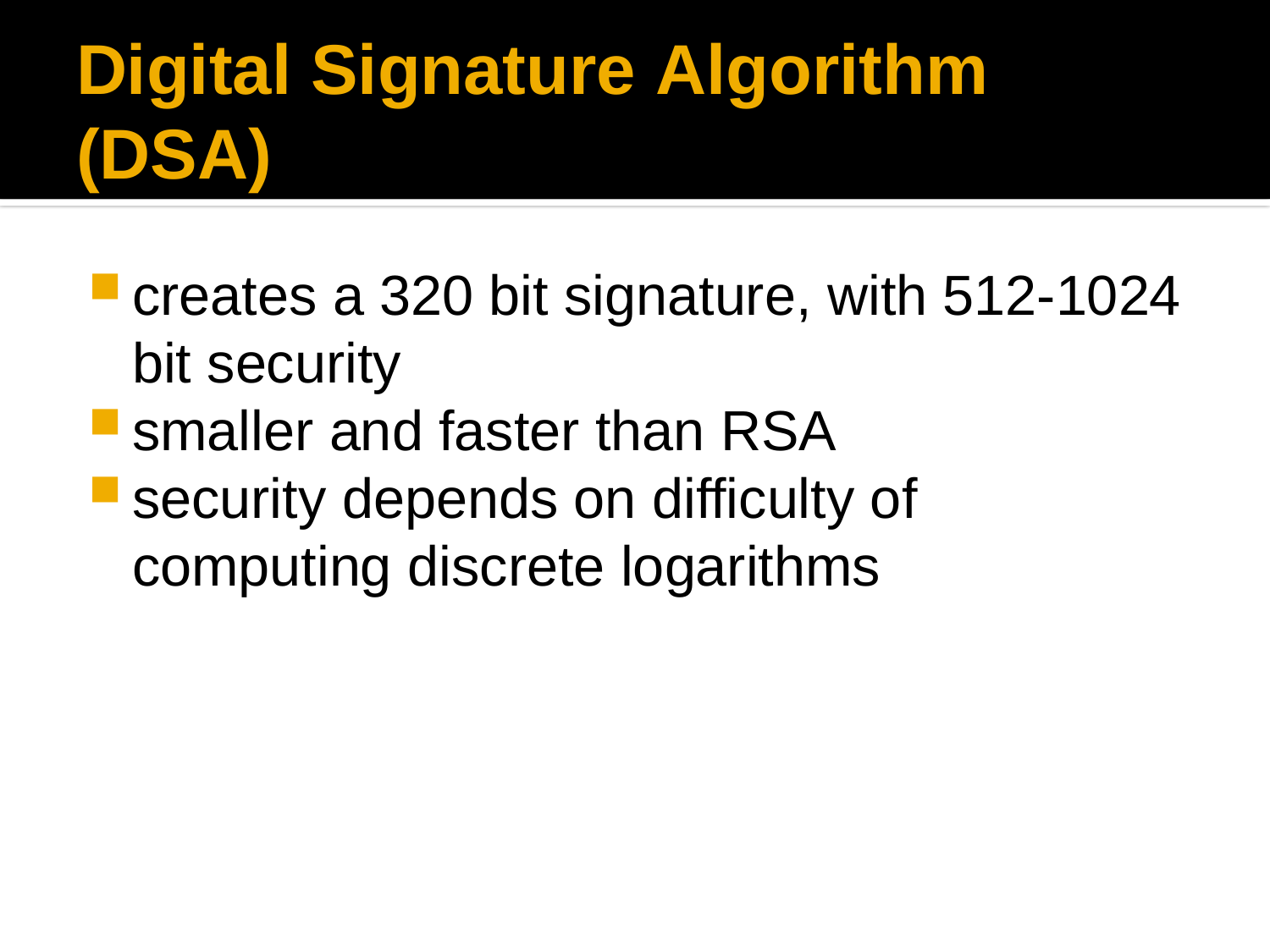

# Digital Signature Algorithm (DSA)
creates a 320 bit signature, with 512-1024 bit security
smaller and faster than RSA
security depends on difficulty of computing discrete logarithms